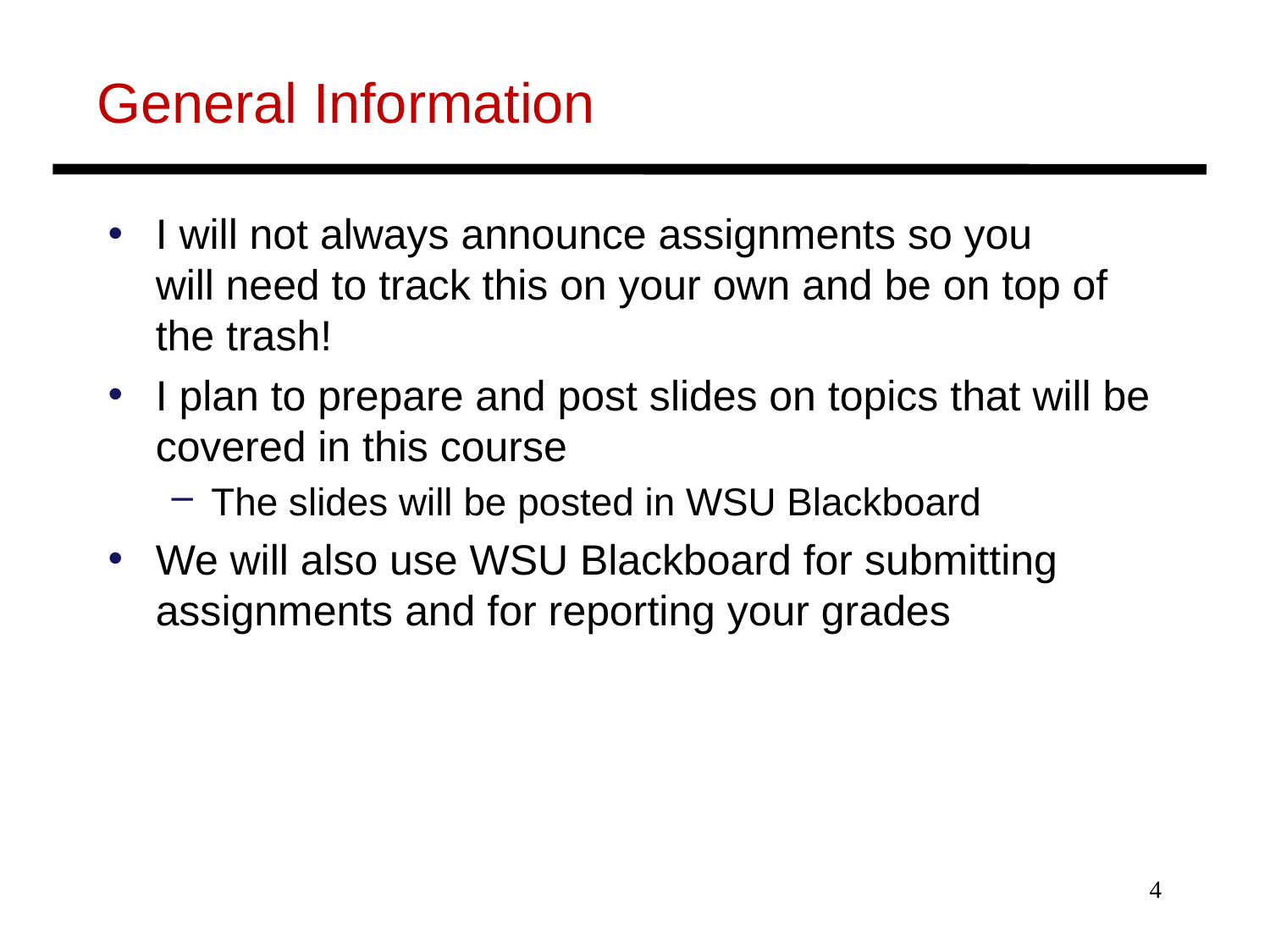

# General Information
I will not always announce assignments so you
will need to track this on your own and be on top of the trash!
I plan to prepare and post slides on topics that will be covered in this course
The slides will be posted in WSU Blackboard
We will also use WSU Blackboard for submitting assignments and for reporting your grades

4